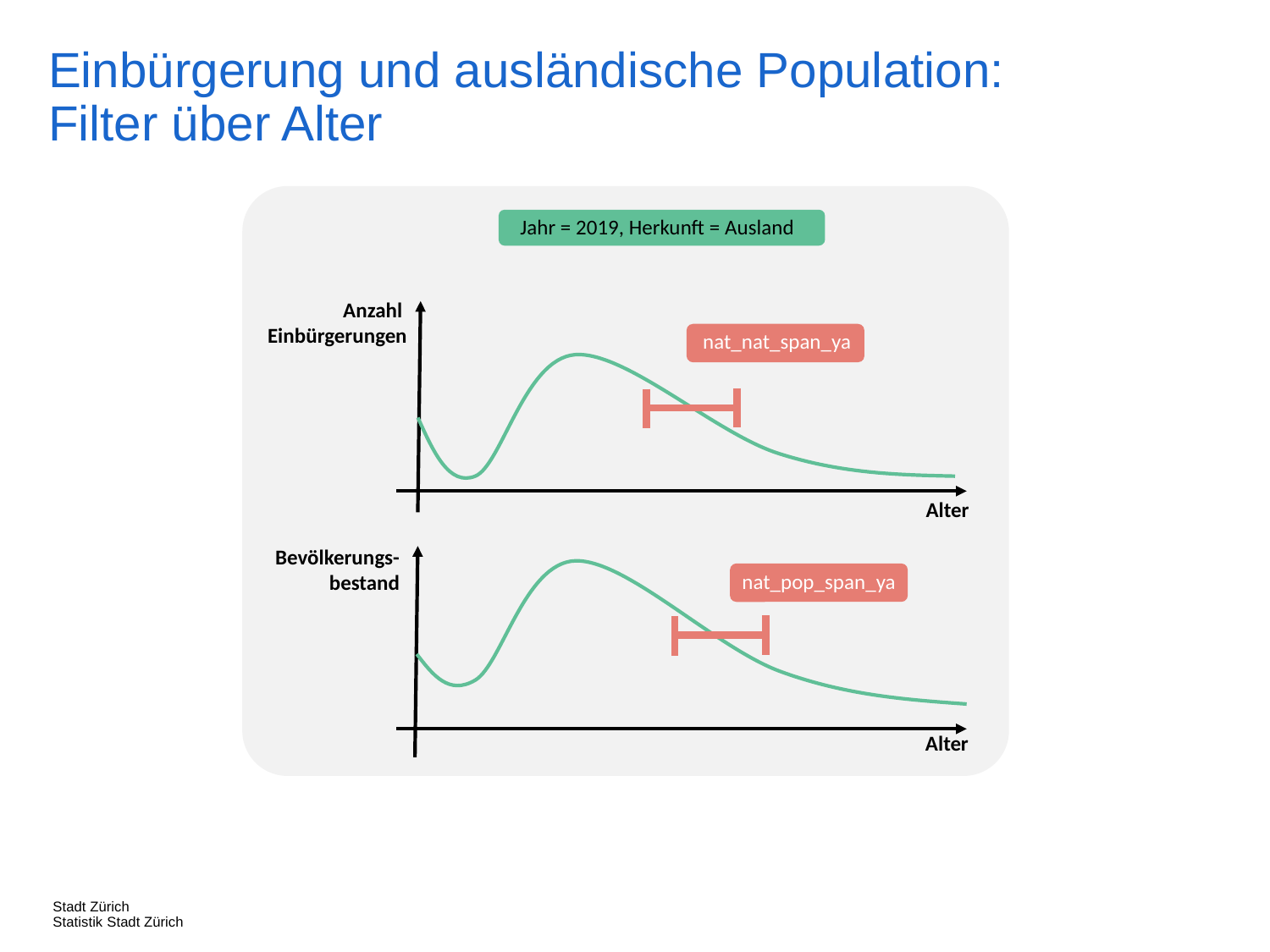

Einbürgerung und ausländische Population: Filter über Alter

Jahr = 2019, Herkunft = Ausland

Anzahl
Einbürgerungen

nat_nat_span_ya

Alter
Bevölkerungs-bestand

nat_pop_span_ya

Alter
Stadt Zürich
Statistik Stadt Zürich